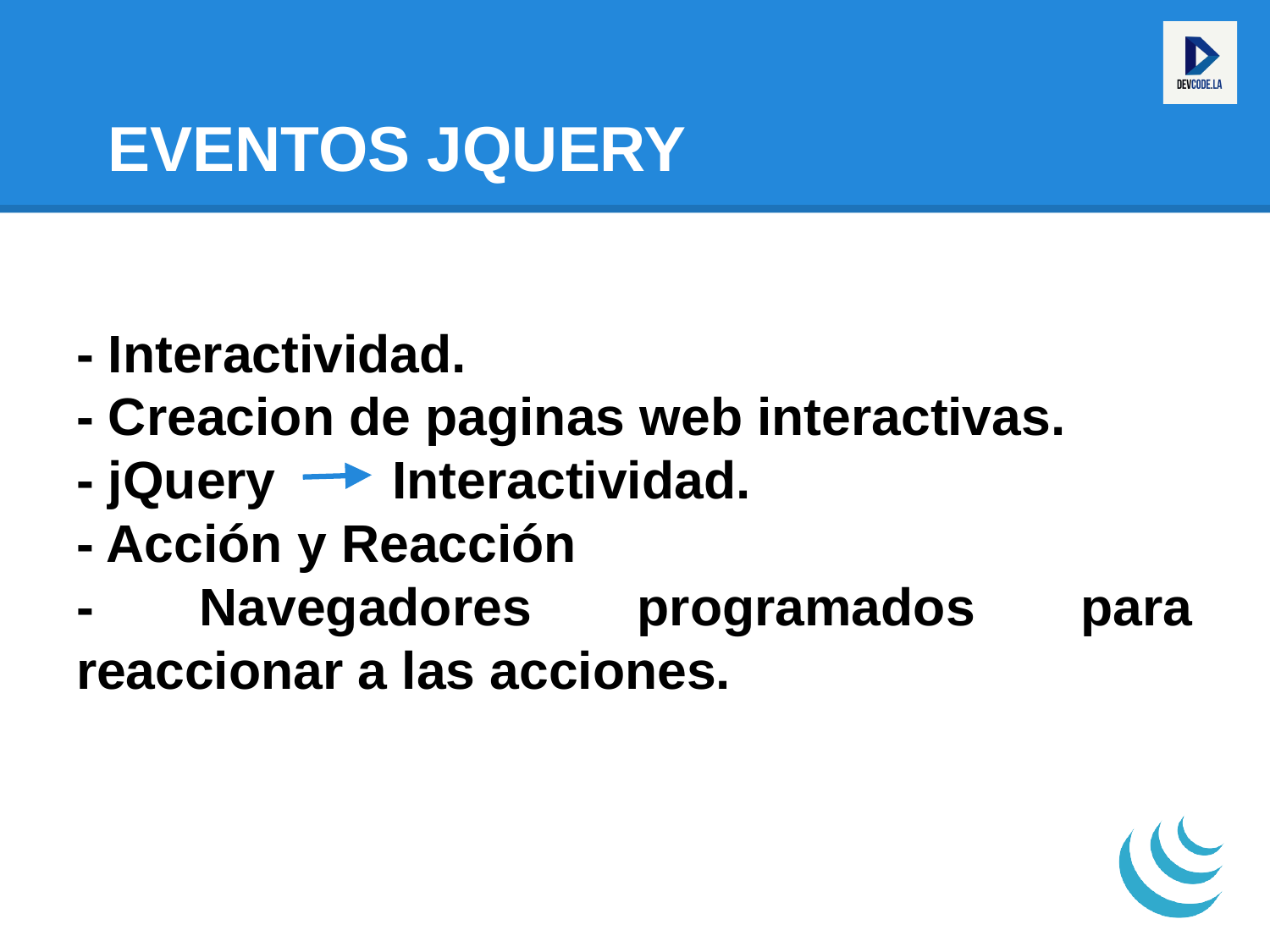

# EVENTOS JQUERY
- Interactividad.
- Creacion de paginas web interactivas.
- jQuery        Interactividad.
- Acción y Reacción
- Navegadores programados para reaccionar a las acciones.